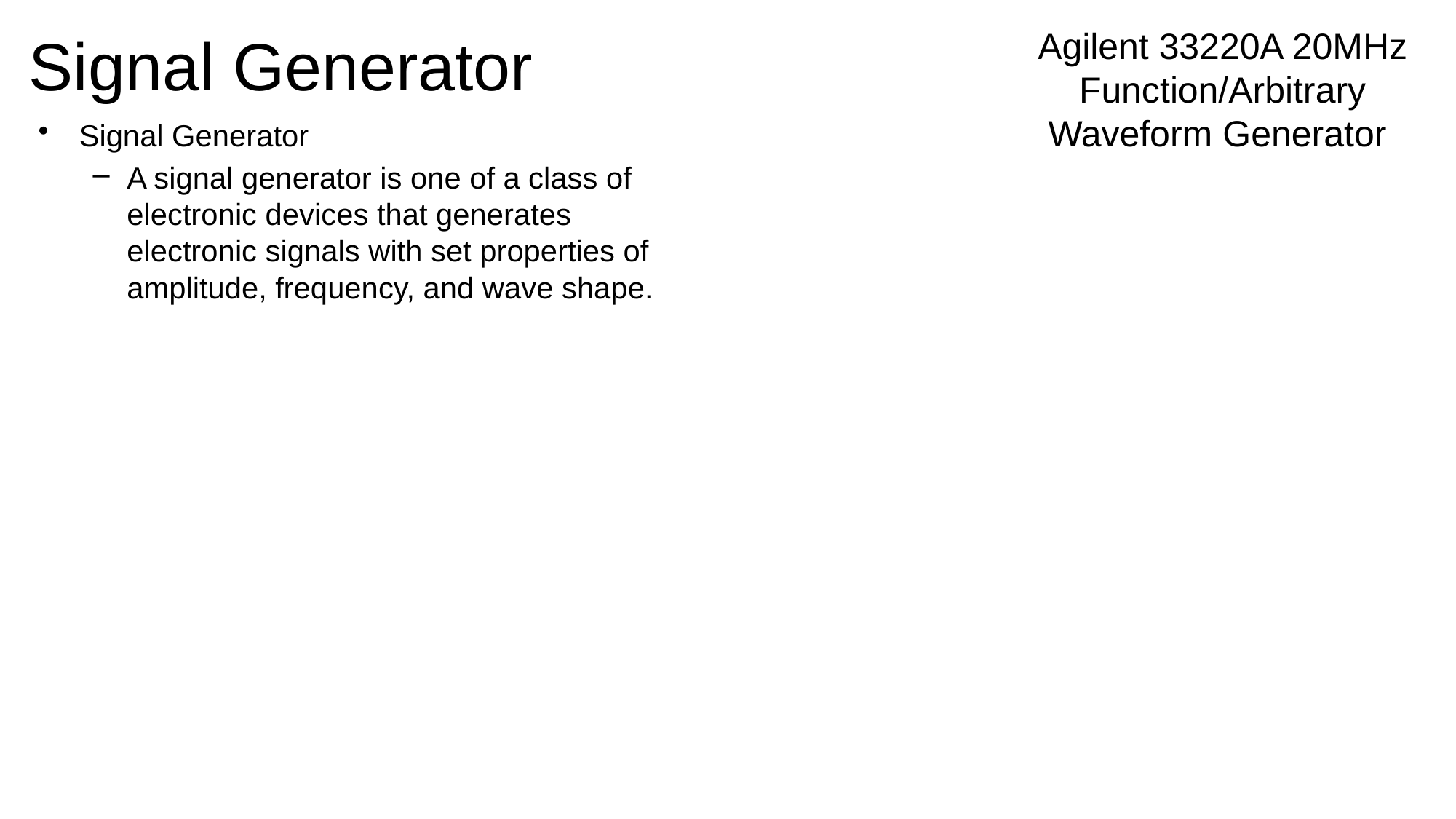

# Signal Generator
Agilent 33220A 20MHz Function/Arbitrary Waveform Generator
Signal Generator
A signal generator is one of a class of electronic devices that generates electronic signals with set properties of amplitude, frequency, and wave shape.